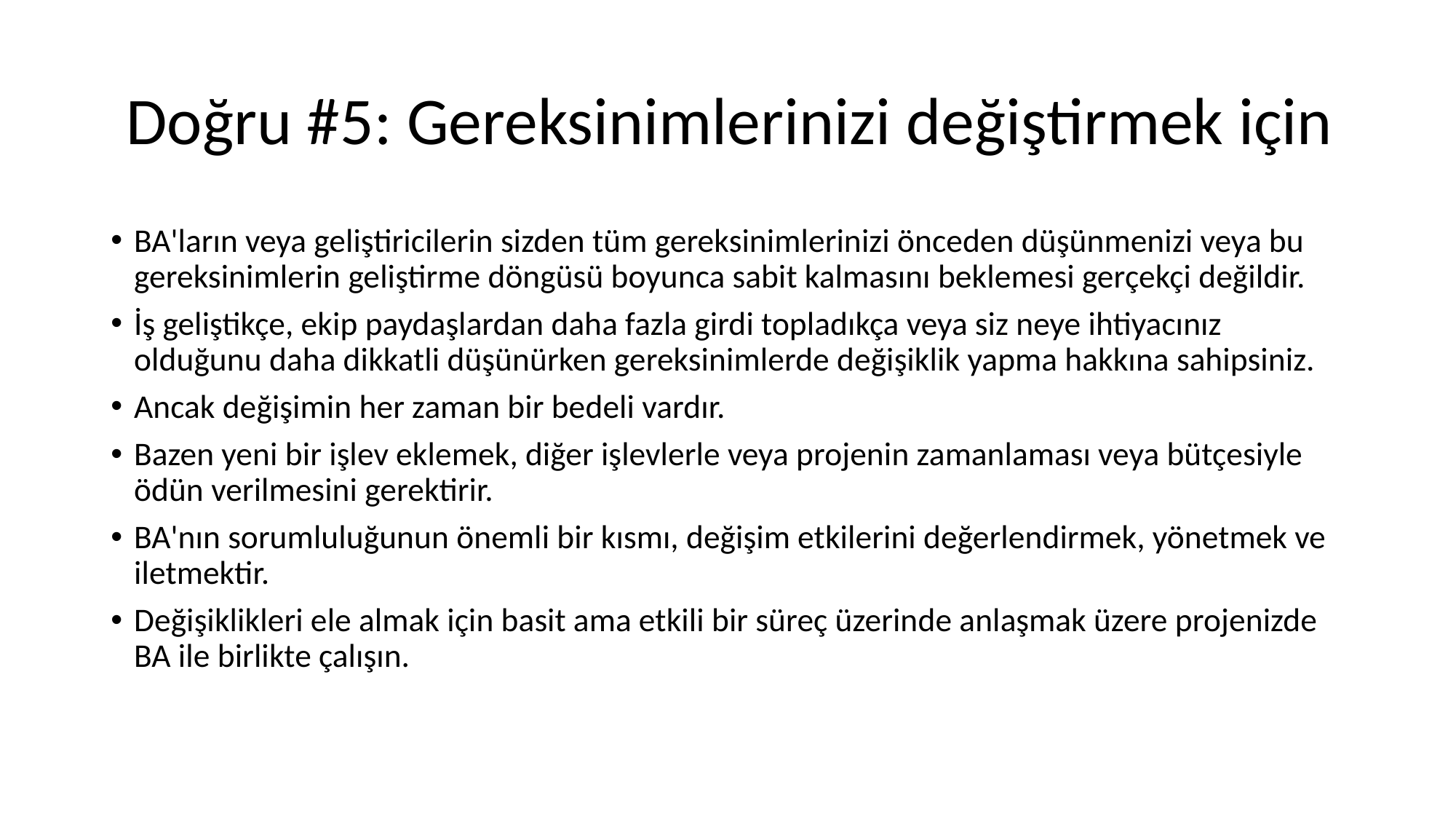

# Doğru #5: Gereksinimlerinizi değiştirmek için
BA'ların veya geliştiricilerin sizden tüm gereksinimlerinizi önceden düşünmenizi veya bu gereksinimlerin geliştirme döngüsü boyunca sabit kalmasını beklemesi gerçekçi değildir.
İş geliştikçe, ekip paydaşlardan daha fazla girdi topladıkça veya siz neye ihtiyacınız olduğunu daha dikkatli düşünürken gereksinimlerde değişiklik yapma hakkına sahipsiniz.
Ancak değişimin her zaman bir bedeli vardır.
Bazen yeni bir işlev eklemek, diğer işlevlerle veya projenin zamanlaması veya bütçesiyle ödün verilmesini gerektirir.
BA'nın sorumluluğunun önemli bir kısmı, değişim etkilerini değerlendirmek, yönetmek ve iletmektir.
Değişiklikleri ele almak için basit ama etkili bir süreç üzerinde anlaşmak üzere projenizde BA ile birlikte çalışın.